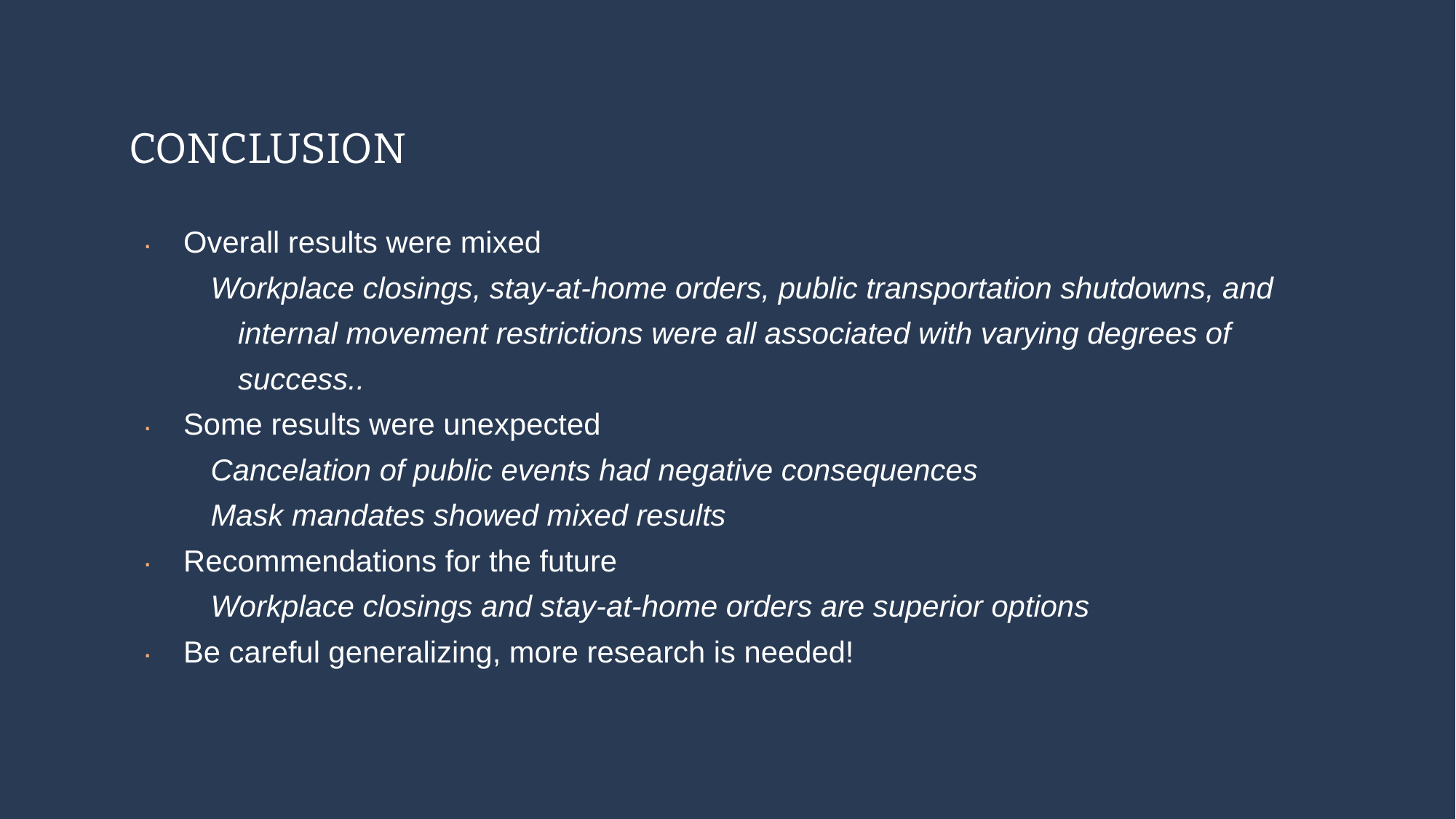

# CONCLUSION
Overall results were mixed
Workplace closings, stay-at-home orders, public transportation shutdowns, and internal movement restrictions were all associated with varying degrees of success..
Some results were unexpected
Cancelation of public events had negative consequences
Mask mandates showed mixed results
Recommendations for the future
Workplace closings and stay-at-home orders are superior options
Be careful generalizing, more research is needed!